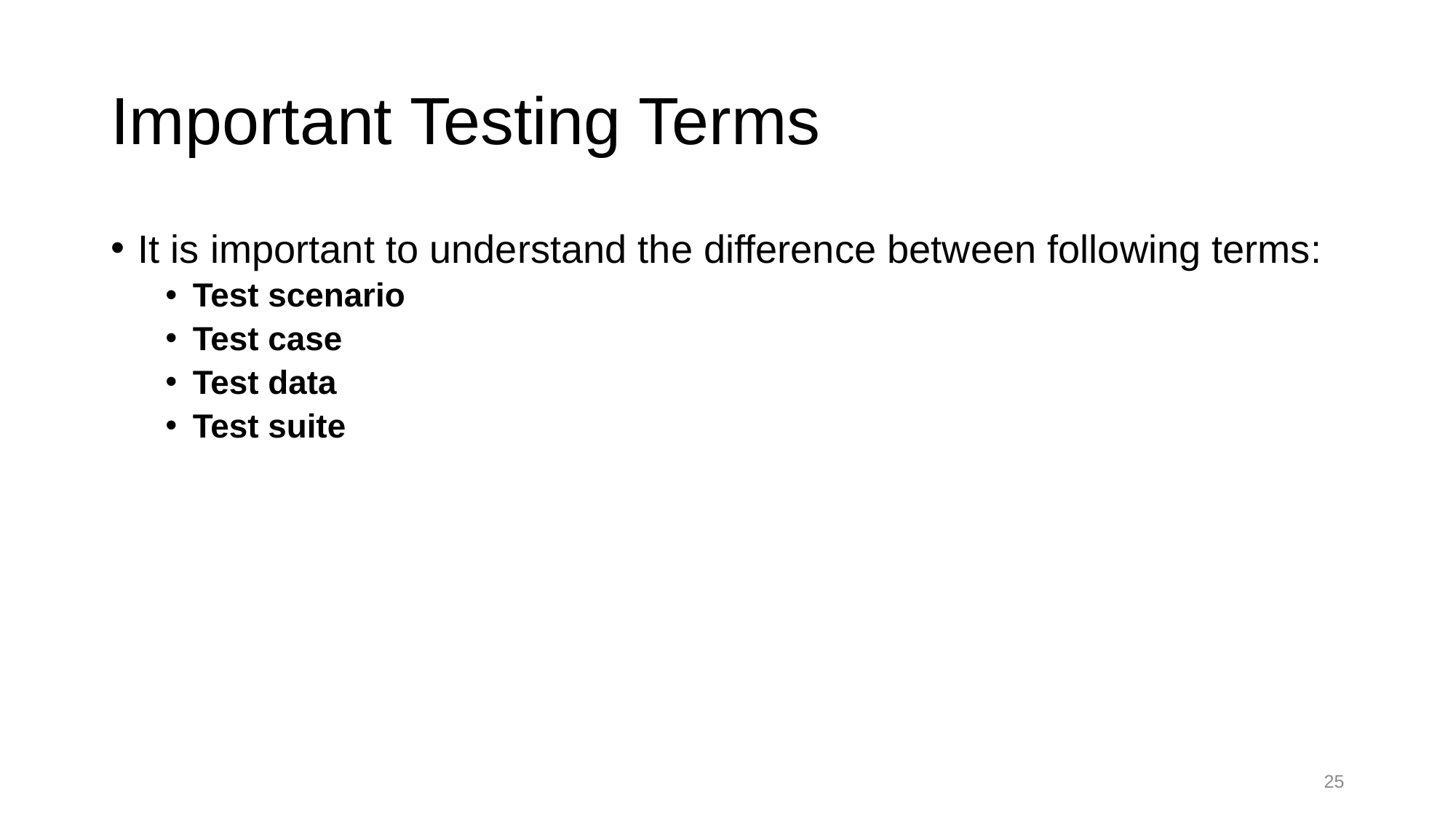

# Important Testing Terms
It is important to understand the difference between following terms:
Test scenario
Test case
Test data
Test suite

25